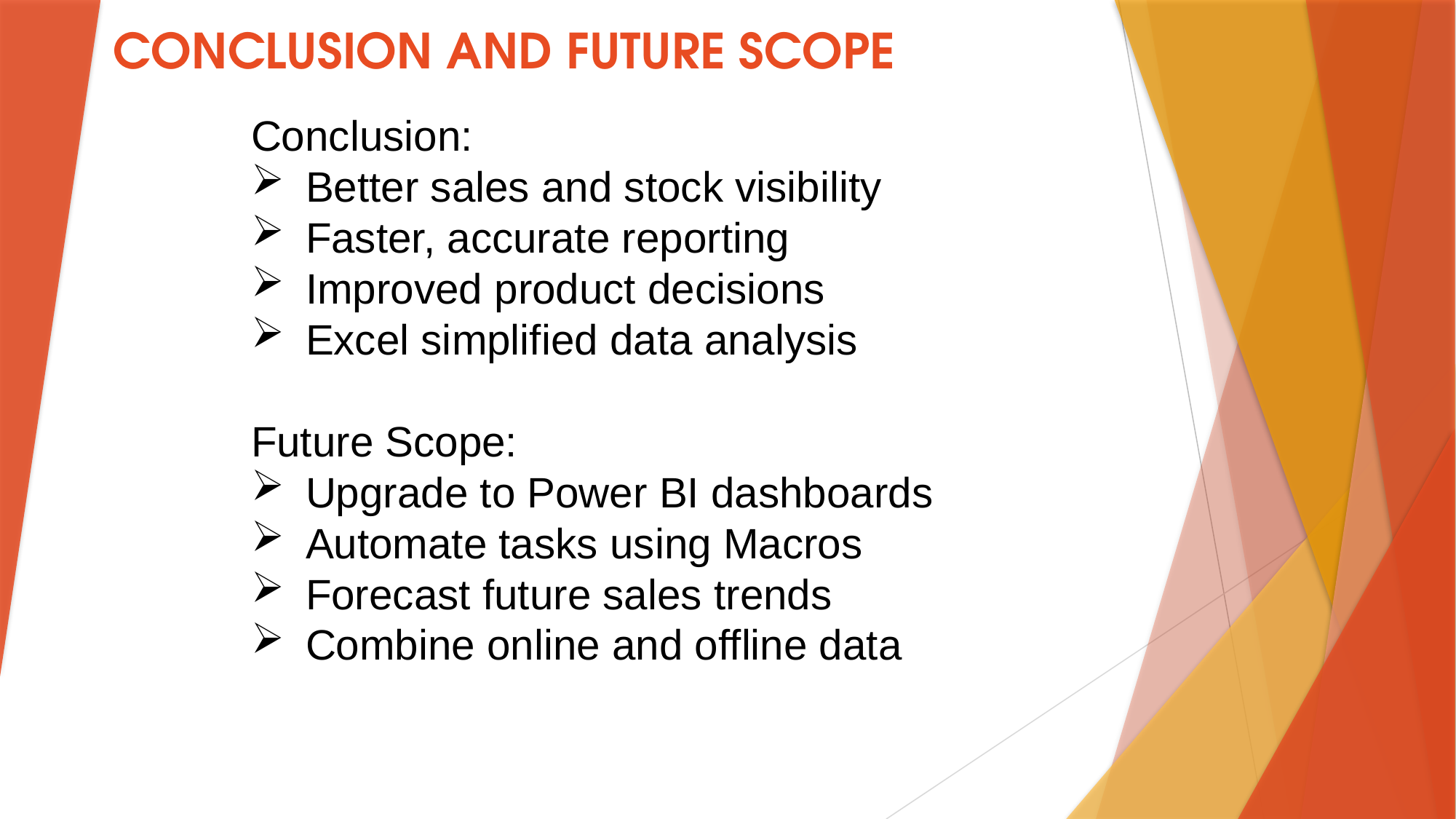

# CONCLUSION AND FUTURE SCOPE
Conclusion:
Better sales and stock visibility
Faster, accurate reporting
Improved product decisions
Excel simplified data analysis

Future Scope:
Upgrade to Power BI dashboards
Automate tasks using Macros
Forecast future sales trends
Combine online and offline data